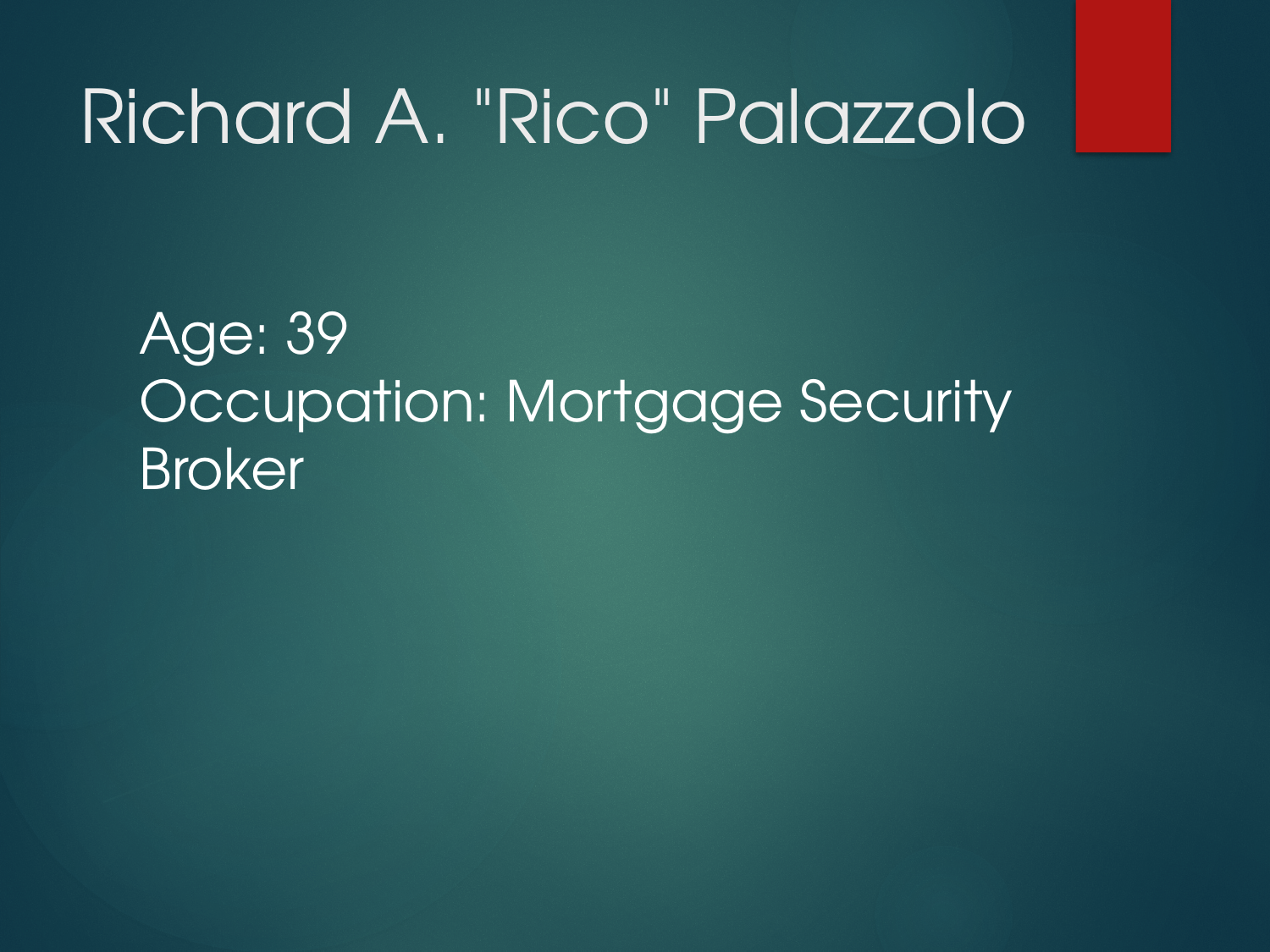

# Richard A. "Rico" Palazzolo

Age: 39
Occupation: Mortgage Security Broker